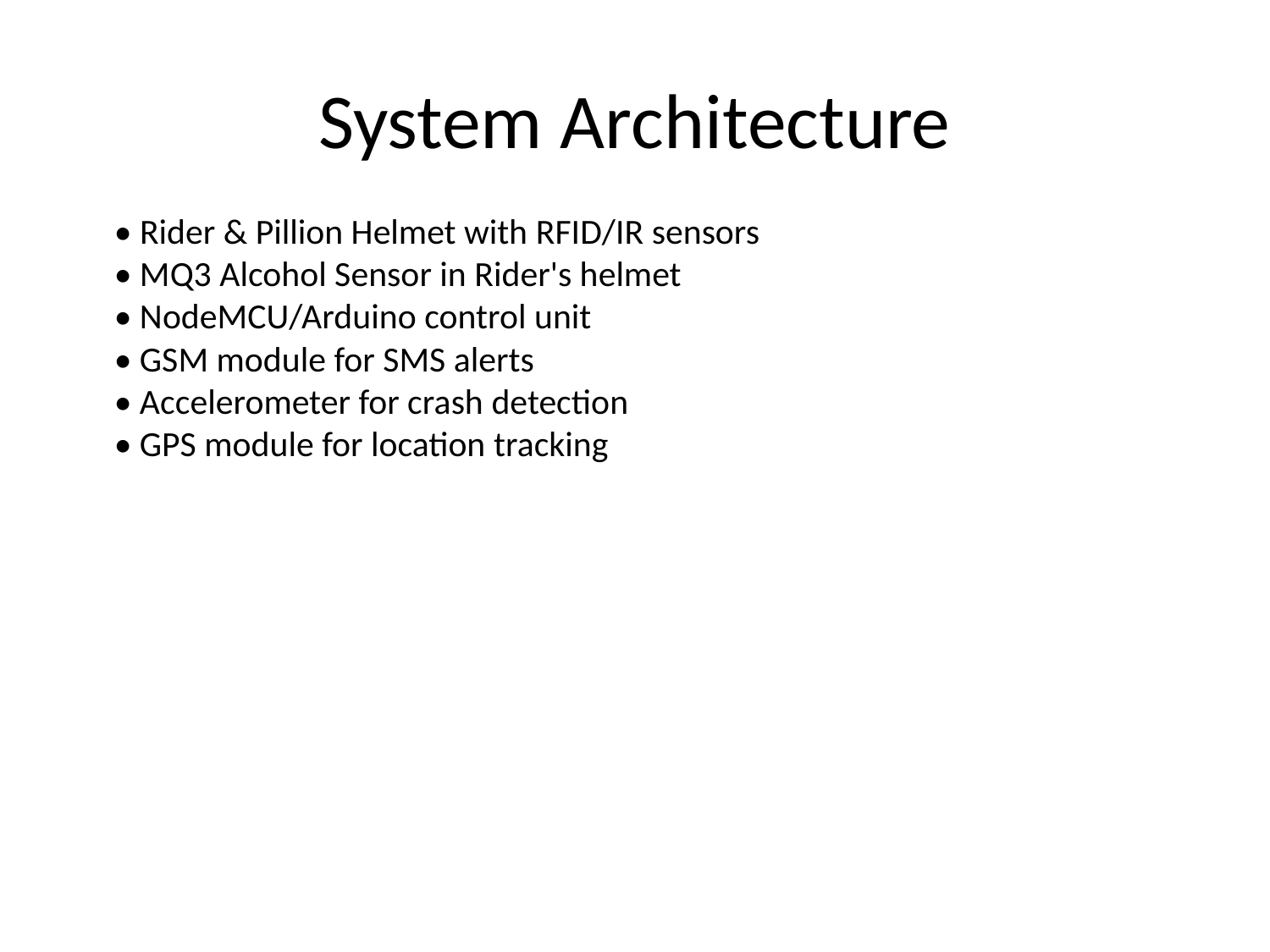

# System Architecture

• Rider & Pillion Helmet with RFID/IR sensors
• MQ3 Alcohol Sensor in Rider's helmet
• NodeMCU/Arduino control unit
• GSM module for SMS alerts
• Accelerometer for crash detection
• GPS module for location tracking